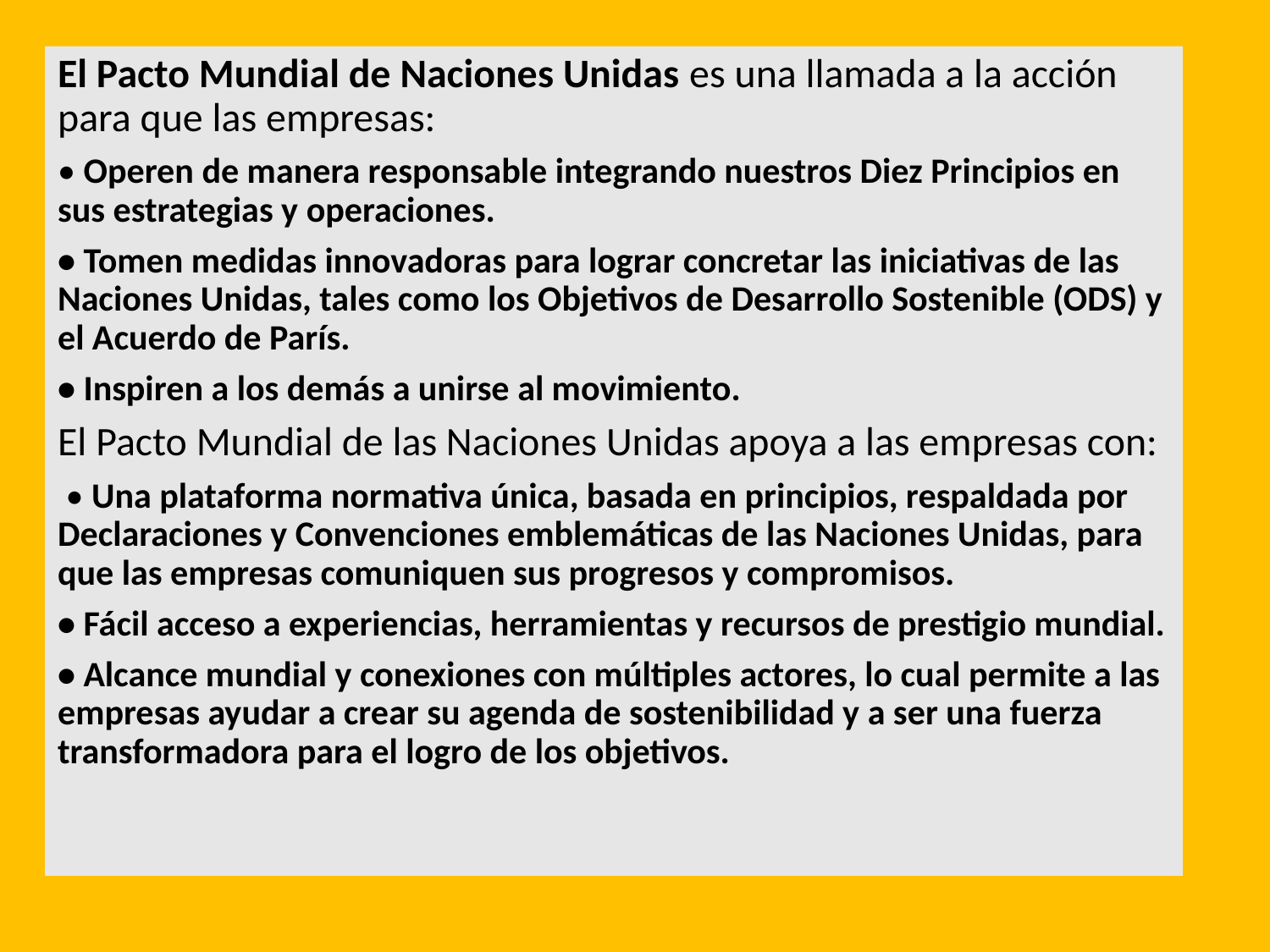

El Pacto Mundial de Naciones Unidas es una llamada a la acción para que las empresas:
• Operen de manera responsable integrando nuestros Diez Principios en sus estrategias y operaciones.
• Tomen medidas innovadoras para lograr concretar las iniciativas de las Naciones Unidas, tales como los Objetivos de Desarrollo Sostenible (ODS) y el Acuerdo de París.
• Inspiren a los demás a unirse al movimiento.
El Pacto Mundial de las Naciones Unidas apoya a las empresas con:
 • Una plataforma normativa única, basada en principios, respaldada por Declaraciones y Convenciones emblemáticas de las Naciones Unidas, para que las empresas comuniquen sus progresos y compromisos.
• Fácil acceso a experiencias, herramientas y recursos de prestigio mundial.
• Alcance mundial y conexiones con múltiples actores, lo cual permite a las empresas ayudar a crear su agenda de sostenibilidad y a ser una fuerza transformadora para el logro de los objetivos.